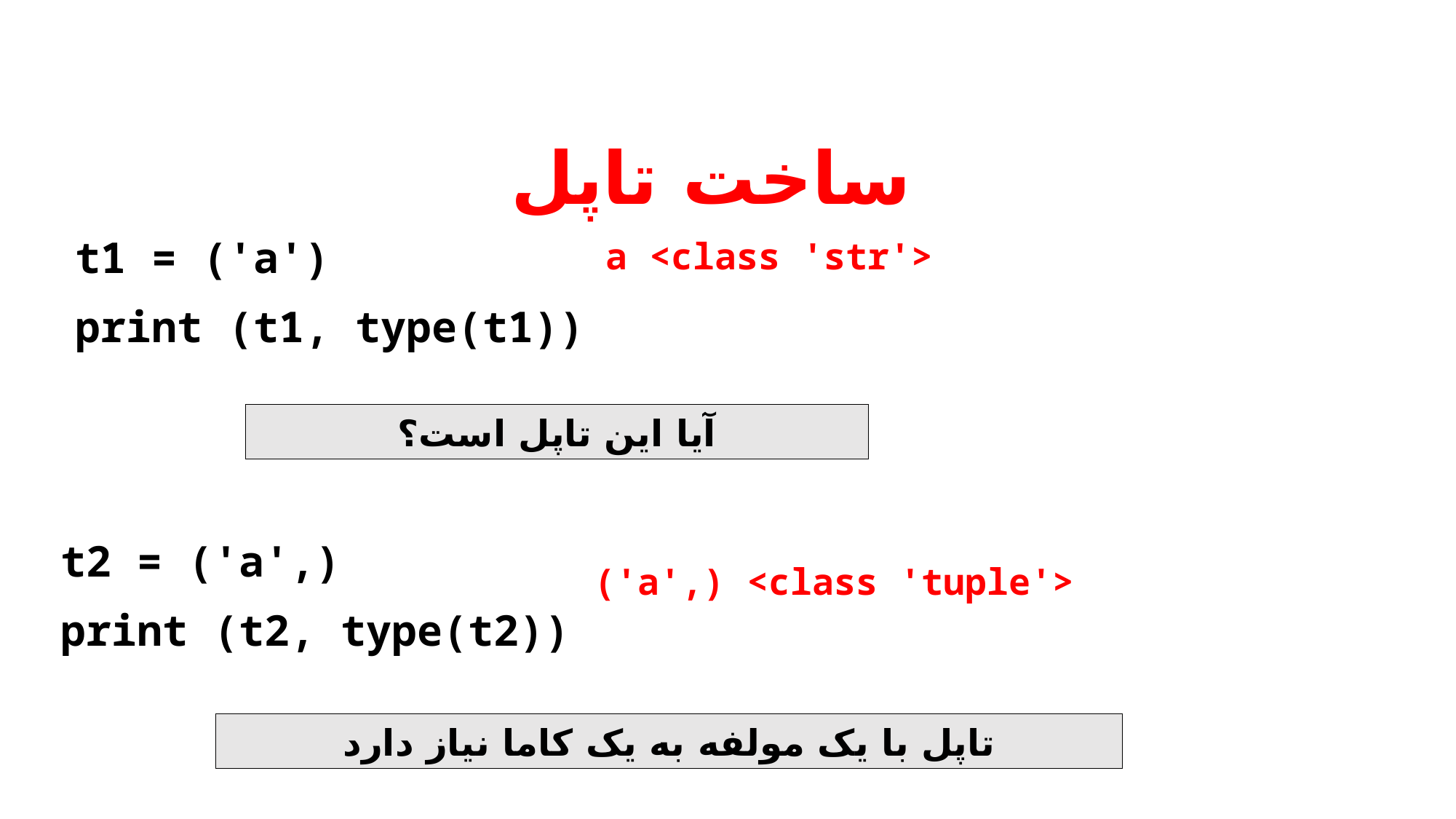

# ساخت تاپل
t1 = ('a')
print (t1, type(t1))
a <class 'str'>
آیا این تاپل است؟
t2 = ('a',)
print (t2, type(t2))
('a',) <class 'tuple'>

تاپل با یک مولفه به یک کاما نیاز دارد